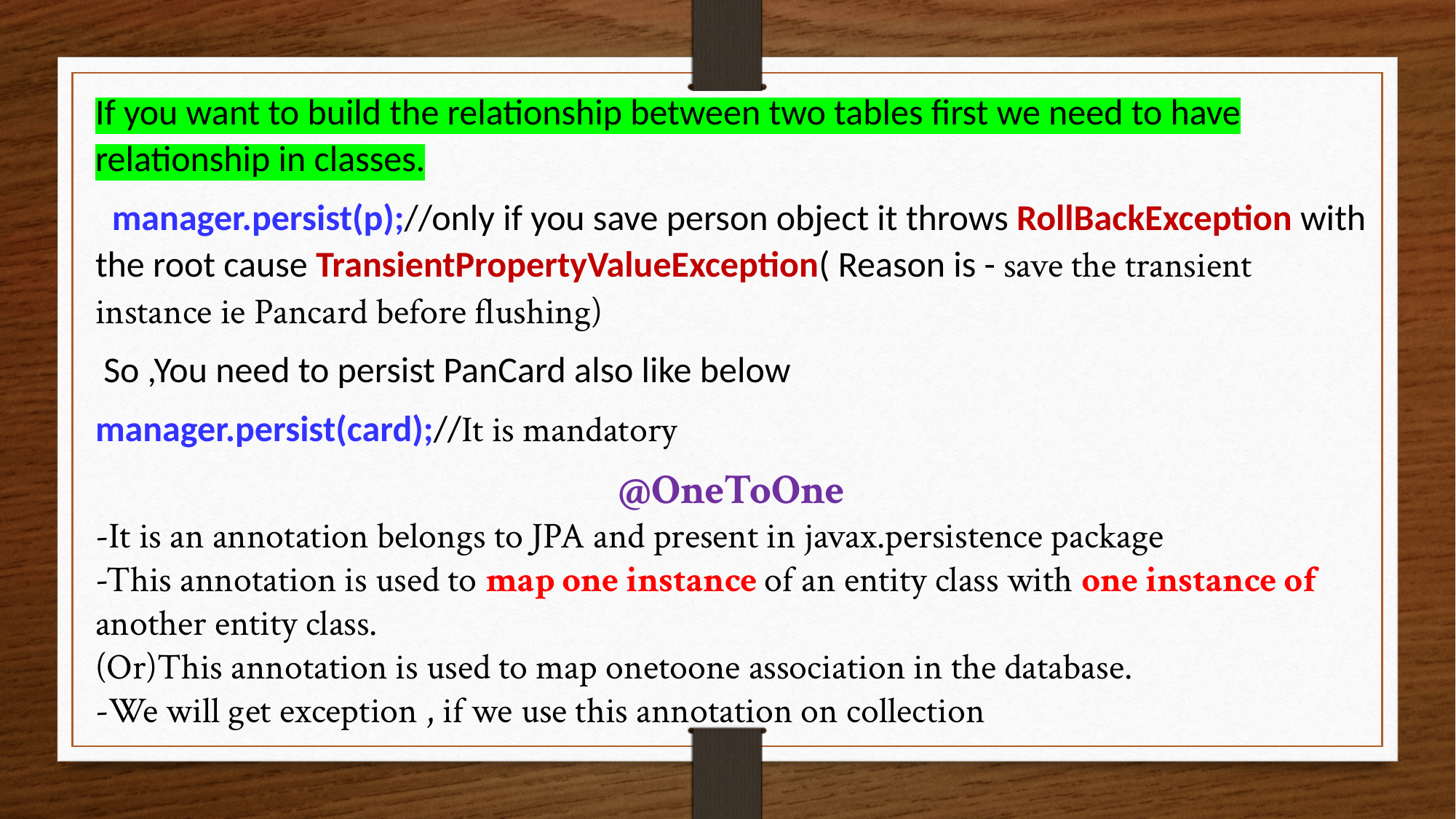

If you want to build the relationship between two tables first we need to have relationship in classes.
  manager.persist(p);//only if you save person object it throws RollBackException with the root cause TransientPropertyValueException( Reason is - save the transient instance ie Pancard before flushing)
 So ,You need to persist PanCard also like below
manager.persist(card);//It is mandatory
@OneToOne
-It is an annotation belongs to JPA and present in javax.persistence package
-This annotation is used to map one instance of an entity class with one instance of another entity class.
(Or)This annotation is used to map onetoone association in the database.
-We will get exception , if we use this annotation on collection